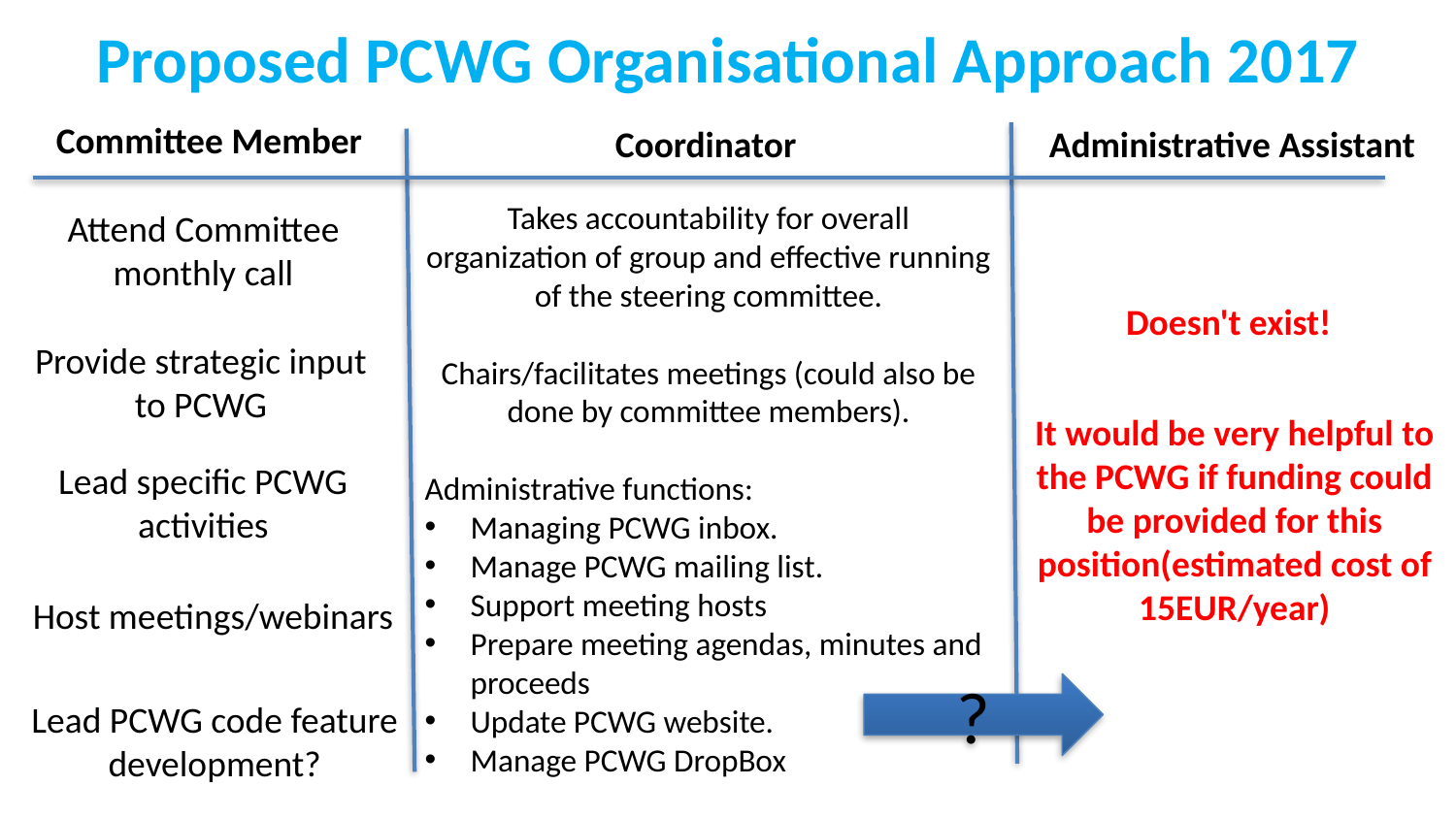

Proposed PCWG Organisational Approach 2017
Committee Member
Coordinator
Administrative Assistant
Takes accountability for overall organization of group and effective running of the steering committee.

Chairs/facilitates meetings (could also be done by committee members).

Administrative functions:
Managing PCWG inbox.
Manage PCWG mailing list.
Support meeting hosts
Prepare meeting agendas, minutes and proceeds
Update PCWG website.
Manage PCWG DropBox
Attend Committee monthly call
Doesn't exist!
Provide strategic input to PCWG
It would be very helpful to the PCWG if funding could be provided for this position(estimated cost of 15EUR/year)
Lead specific PCWG activities
Host meetings/webinars
?
Lead PCWG code feature development?